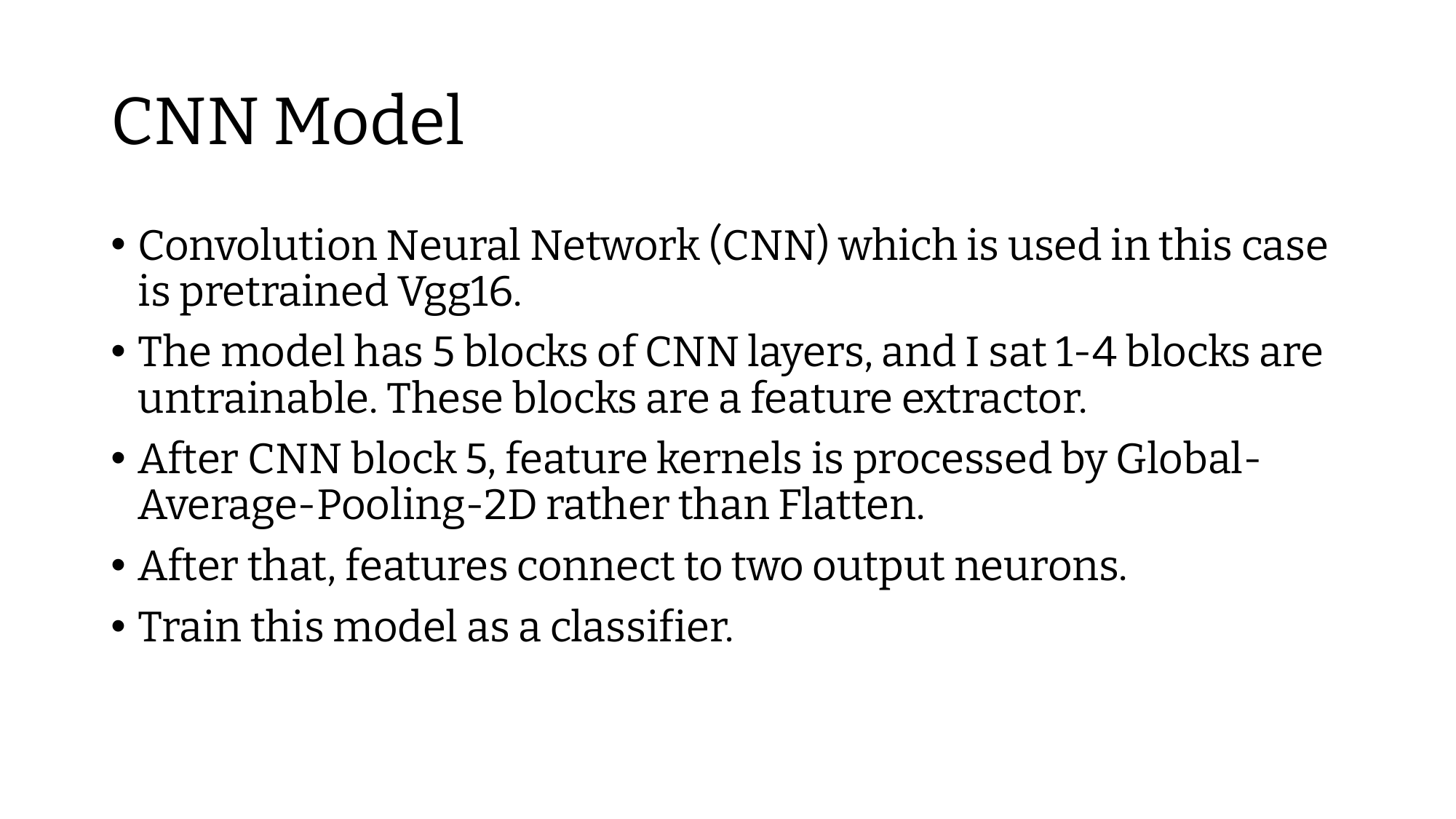

# CNN Model
Convolution Neural Network (CNN) which is used in this case is pretrained Vgg16.
The model has 5 blocks of CNN layers, and I sat 1-4 blocks are untrainable. These blocks are a feature extractor.
After CNN block 5, feature kernels is processed by Global-Average-Pooling-2D rather than Flatten.
After that, features connect to two output neurons.
Train this model as a classifier.